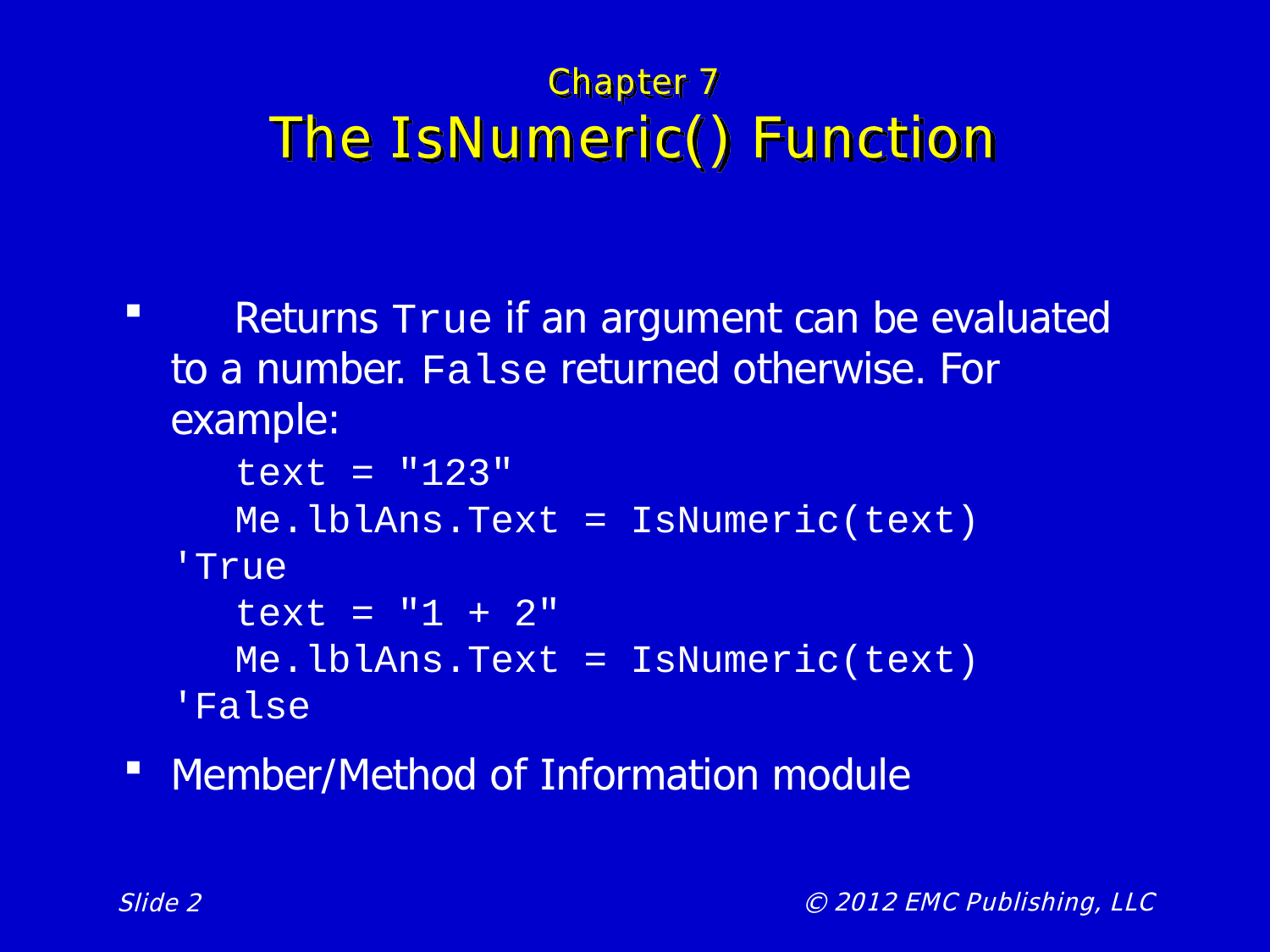

# Chapter 7 The IsNumeric() Function
	Returns True if an argument can be evaluated to a number. False returned otherwise. For example:
	text = "123"
	Me.lblAns.Text = IsNumeric(text)	'True
	text = "1 + 2"
	Me.lblAns.Text = IsNumeric(text)	'False
Member/Method of Information module
© 2012 EMC Publishing, LLC
Slide 2